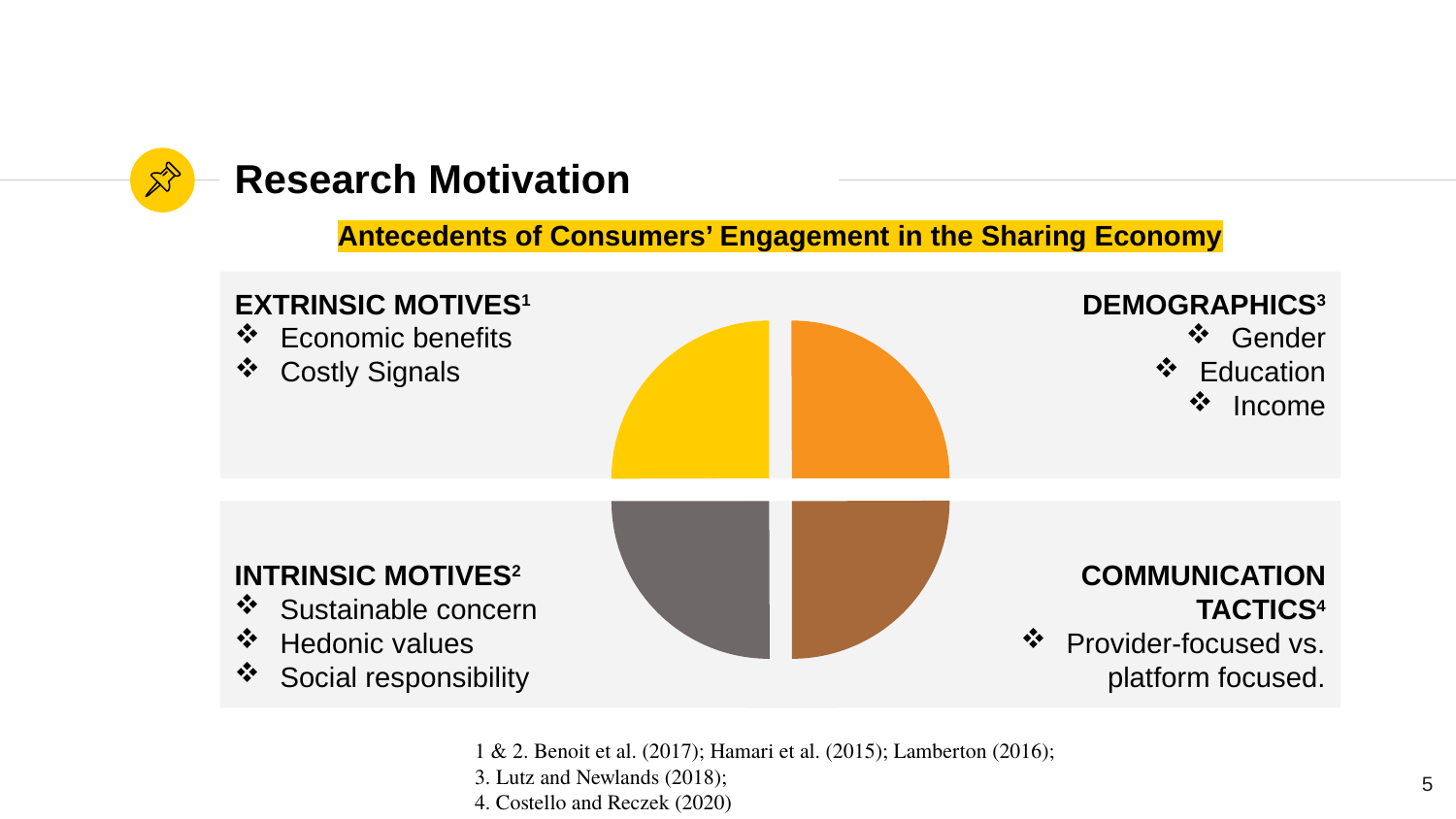

# Research Motivation

Antecedents of Consumers’ Engagement in the Sharing Economy
EXTRINSIC MOTIVES1
Economic benefits
Costly Signals

DEMOGRAPHICS3
Gender
Education
Income

INTRINSIC MOTIVES2
Sustainable concern
Hedonic values
Social responsibility
COMMUNICATION TACTICS4
Provider-focused vs. platform focused.

1 & 2. Benoit et al. (2017); Hamari et al. (2015); Lamberton (2016);
3. Lutz and Newlands (2018);
4. Costello and Reczek (2020)
5